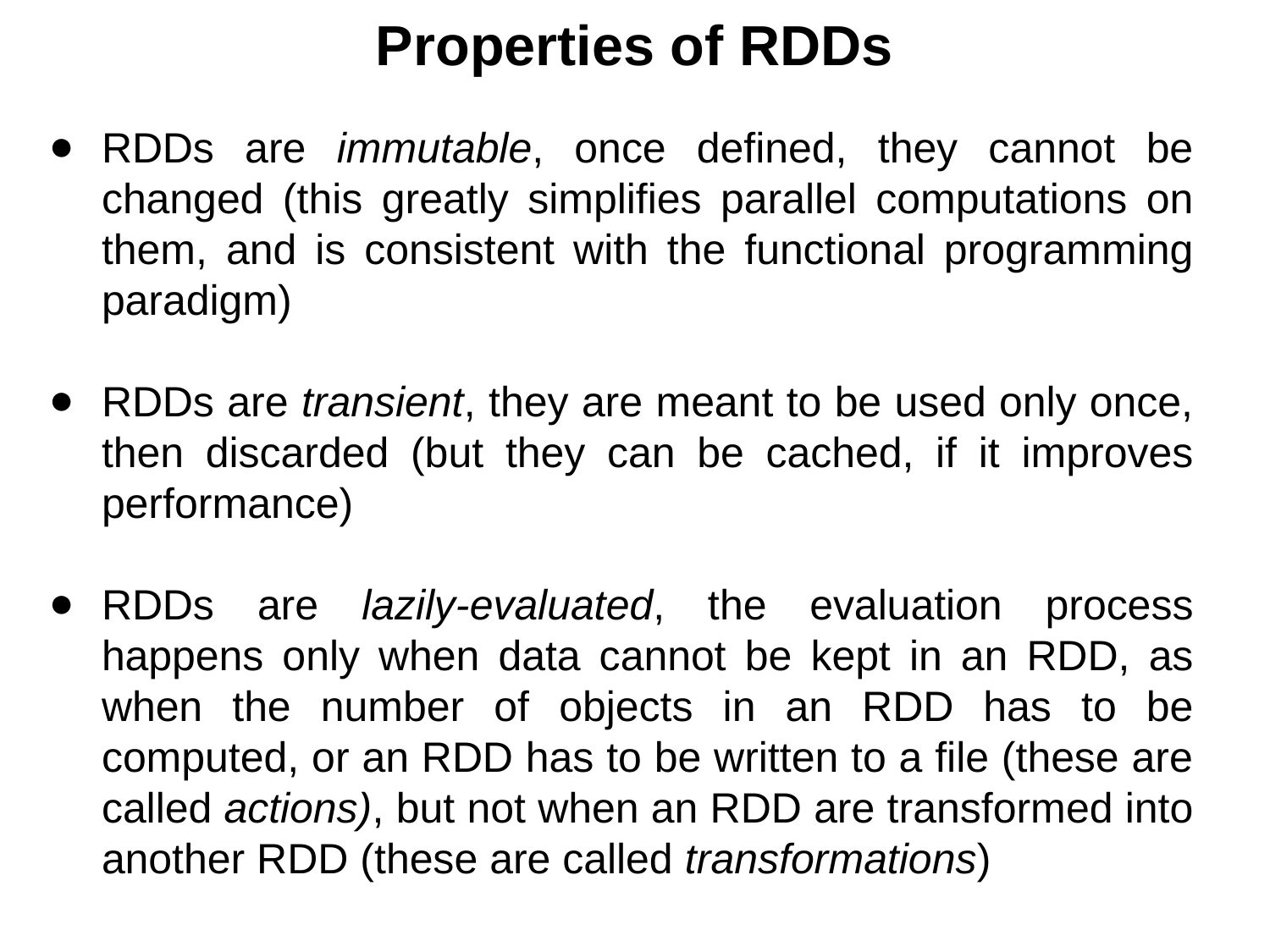

Properties of RDDs

RDDs are immutable, once defined, they cannot be changed (this greatly simplifies parallel computations on them, and is consistent with the functional programming paradigm)

RDDs are transient, they are meant to be used only once, then discarded (but they can be cached, if it improves performance)

RDDs are lazily-evaluated, the evaluation process happens only when data cannot be kept in an RDD, as when the number of objects in an RDD has to be computed, or an RDD has to be written to a file (these are called actions), but not when an RDD are transformed into another RDD (these are called transformations)